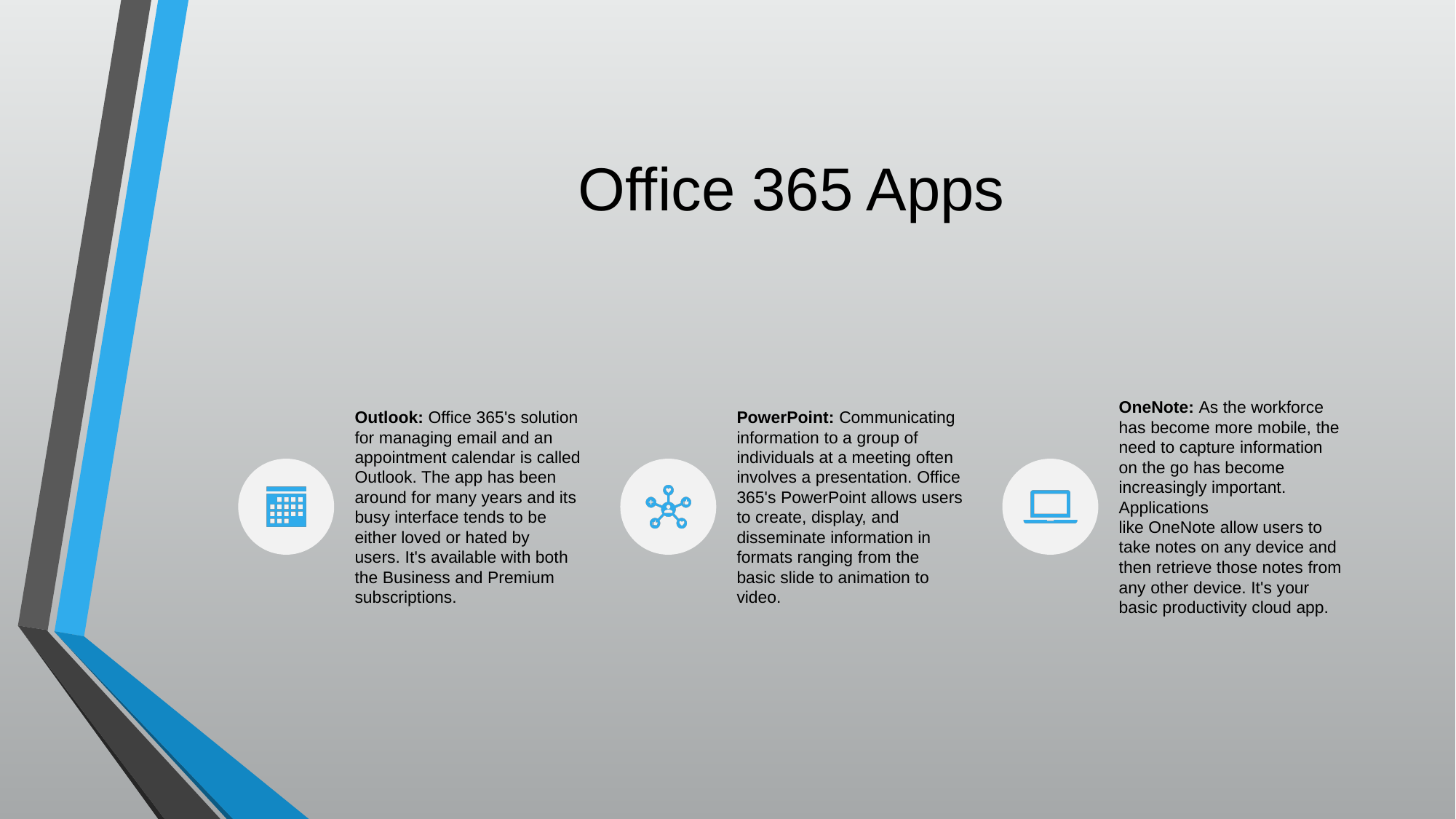

# Office 365 Apps
Outlook: Office 365's solution for managing email and an appointment calendar is called Outlook. The app has been around for many years and its busy interface tends to be either loved or hated by users. It's available with both the Business and Premium subscriptions.
PowerPoint: Communicating information to a group of individuals at a meeting often involves a presentation. Office 365's PowerPoint allows users to create, display, and disseminate information in formats ranging from the basic slide to animation to video.
OneNote: As the workforce has become more mobile, the need to capture information on the go has become increasingly important. Applications like OneNote allow users to take notes on any device and then retrieve those notes from any other device. It's your basic productivity cloud app.